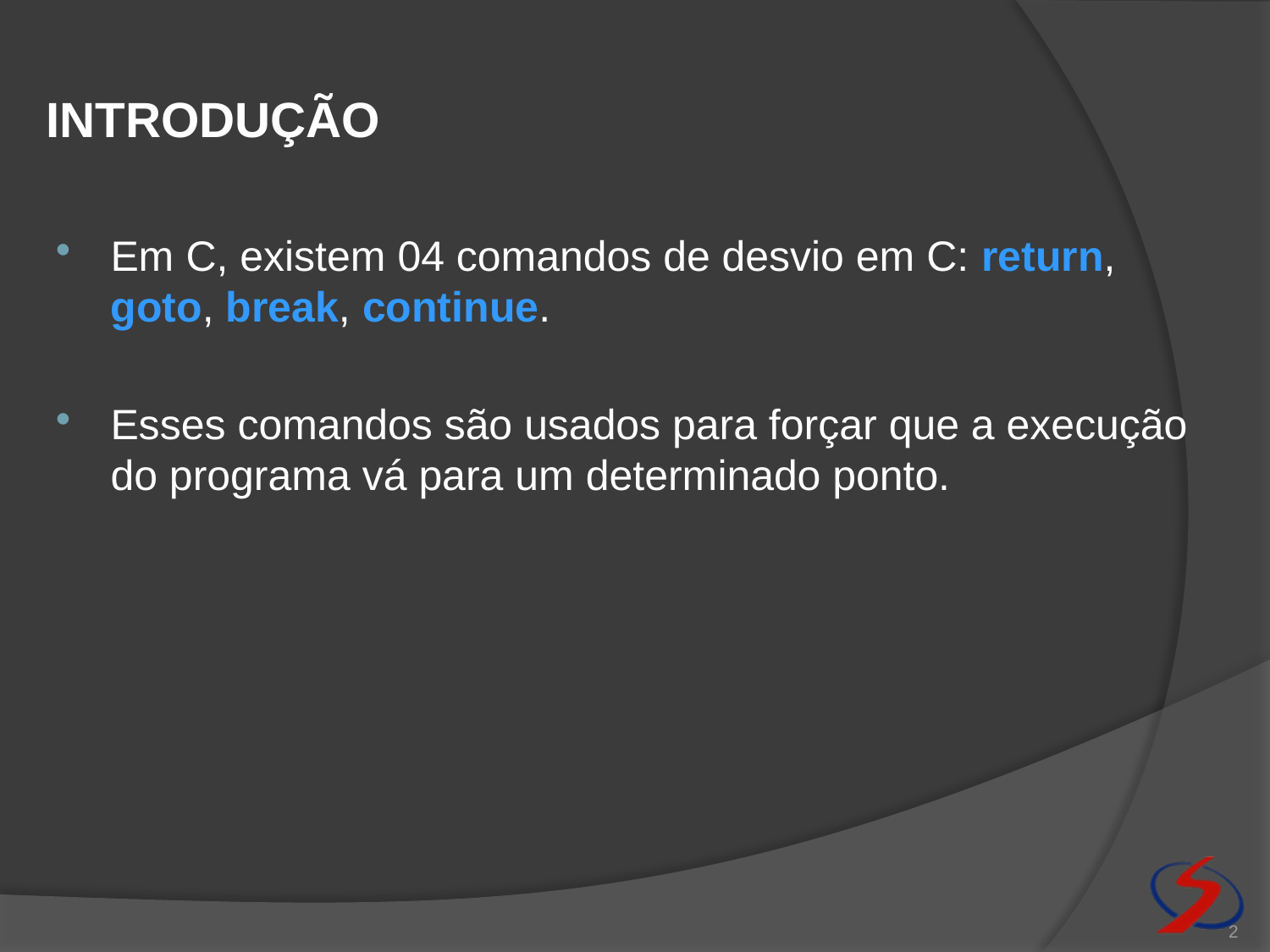

# introdução
Em C, existem 04 comandos de desvio em C: return, goto, break, continue.

Esses comandos são usados para forçar que a execução do programa vá para um determinado ponto.
2